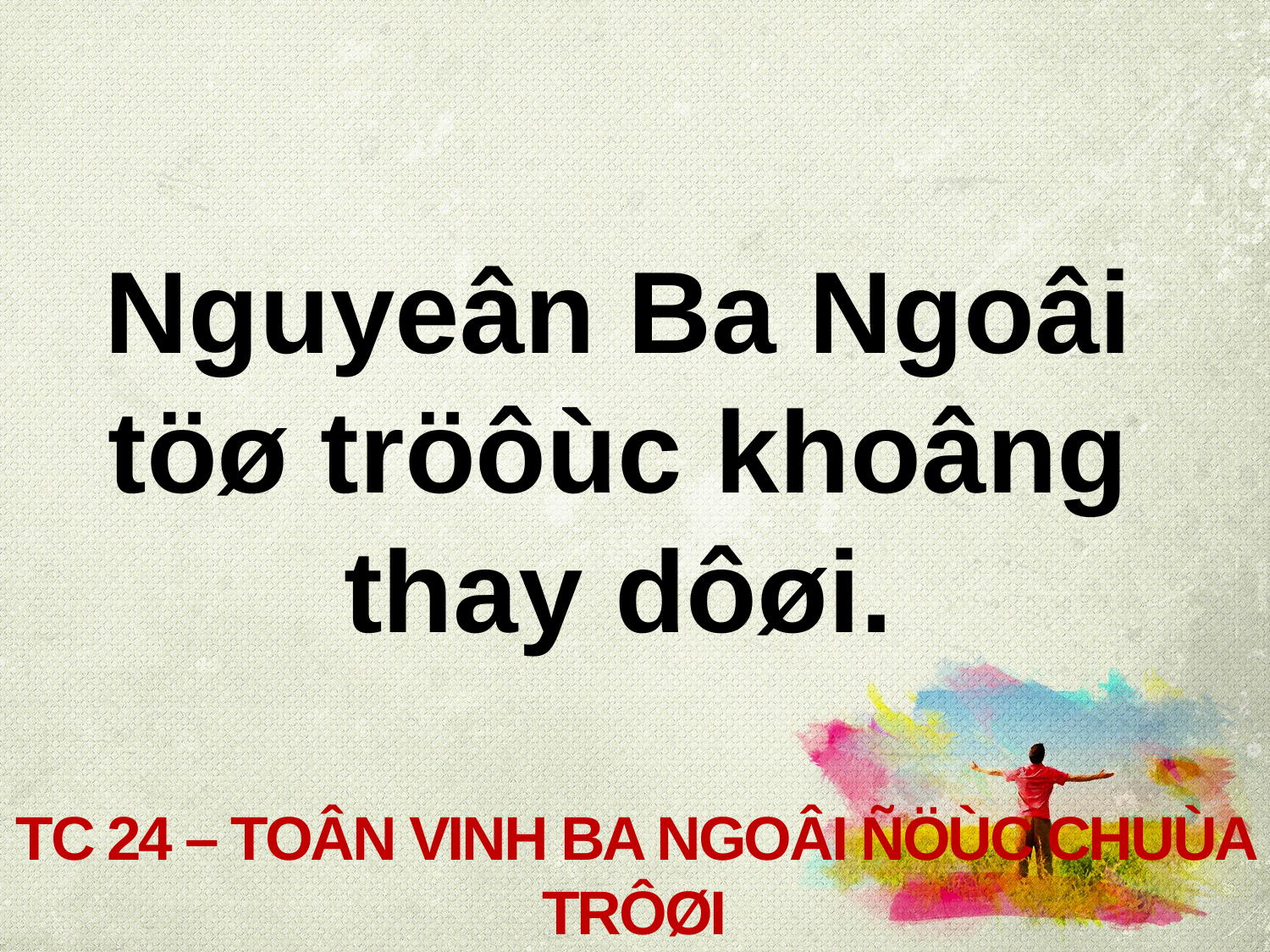

Nguyeân Ba Ngoâi
töø tröôùc khoâng
thay dôøi.
TC 24 – TOÂN VINH BA NGOÂI ÑÖÙC CHUÙA TRÔØI